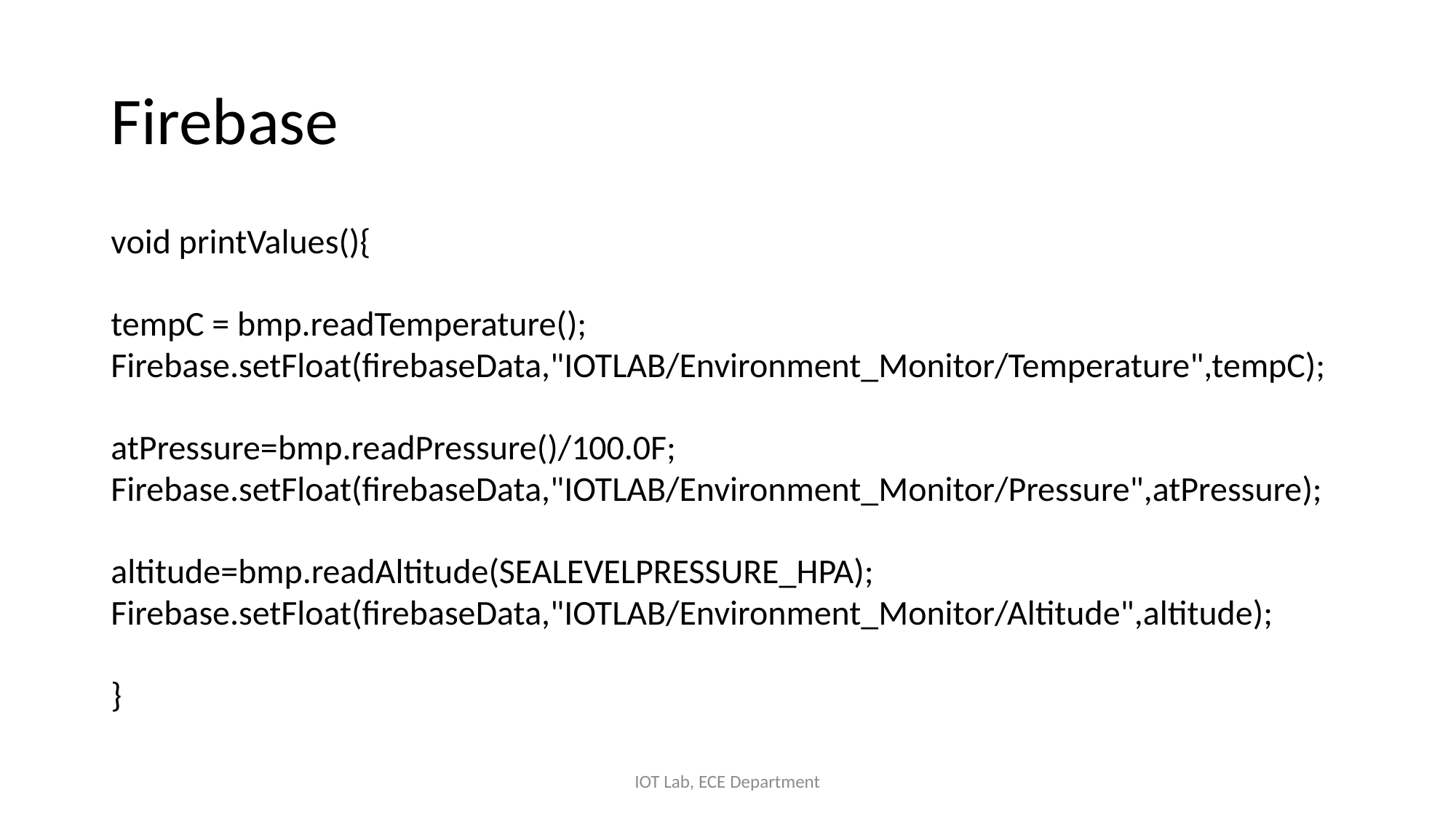

# Firebase
void printValues(){

tempC = bmp.readTemperature();
Firebase.setFloat(firebaseData,"IOTLAB/Environment_Monitor/Temperature",tempC);

atPressure=bmp.readPressure()/100.0F;
Firebase.setFloat(firebaseData,"IOTLAB/Environment_Monitor/Pressure",atPressure);

altitude=bmp.readAltitude(SEALEVELPRESSURE_HPA);
Firebase.setFloat(firebaseData,"IOTLAB/Environment_Monitor/Altitude",altitude);

}

IOT Lab, ECE Department